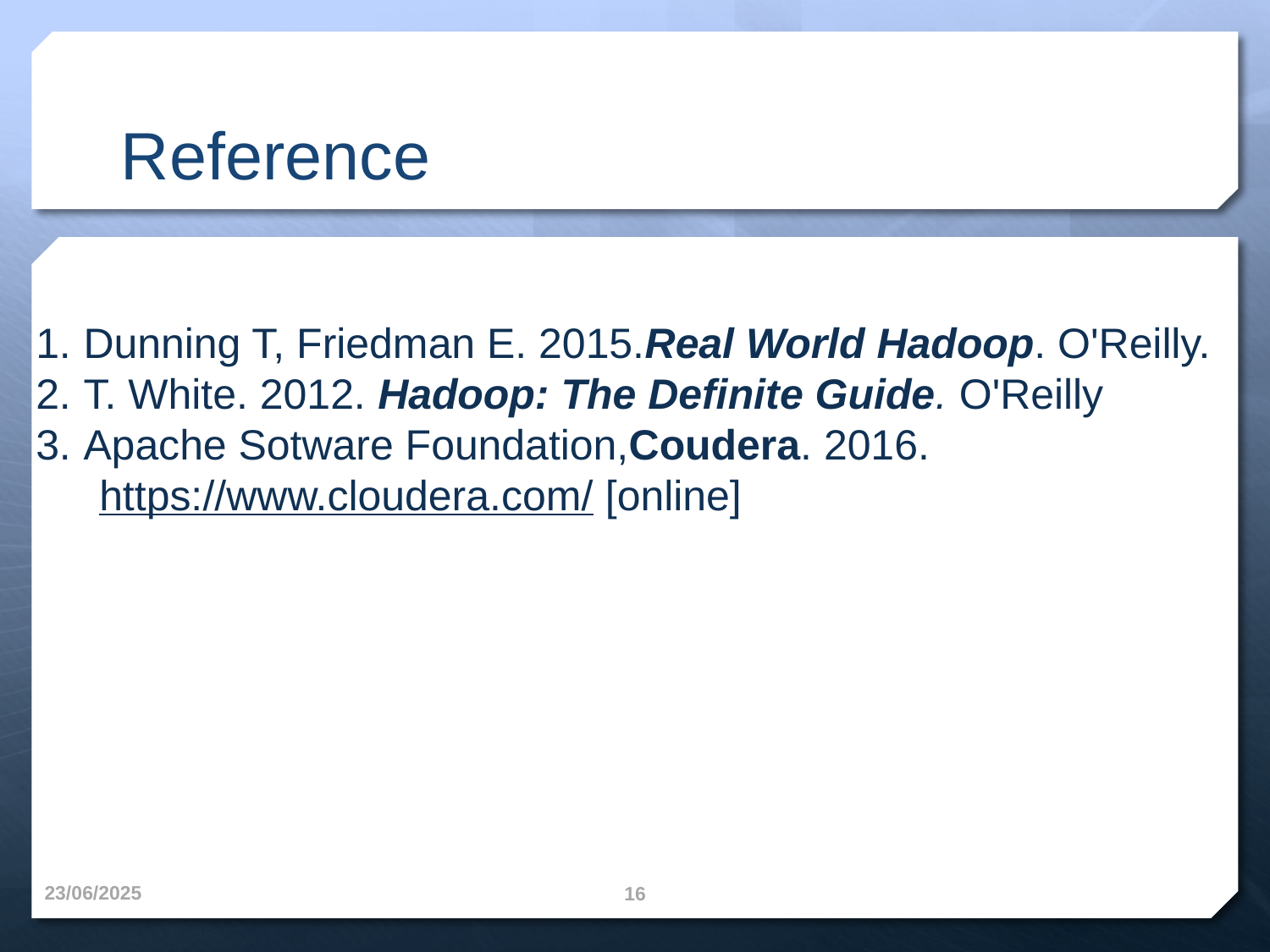

# Reference
Dunning T, Friedman E. 2015.Real World Hadoop. O'Reilly.
T. White. 2012. Hadoop: The Definite Guide. O'Reilly
Apache Sotware Foundation,Coudera. 2016.
https://www.cloudera.com/ [online]

23/06/2025
16